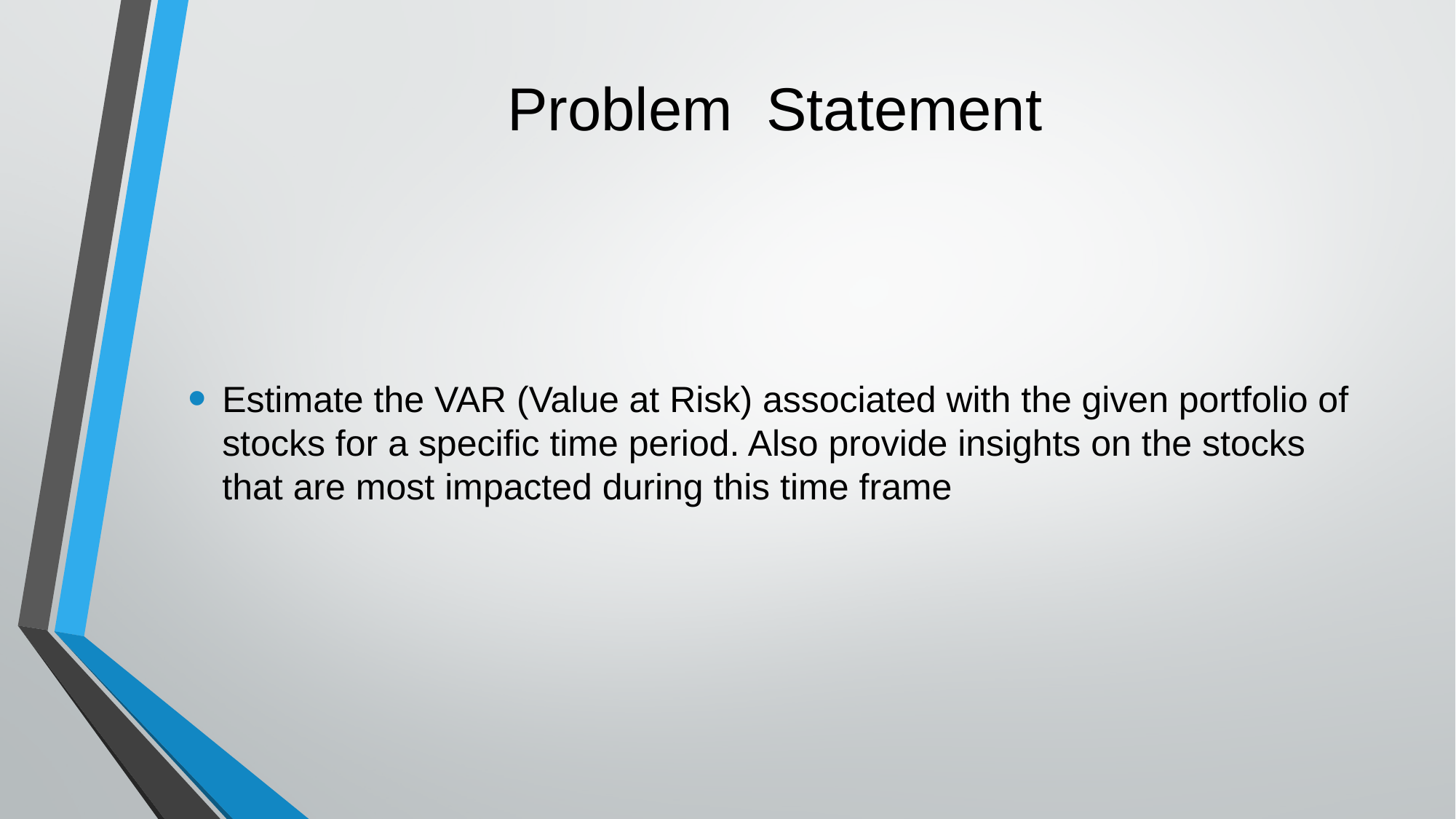

# Problem  Statement
Estimate the VAR (Value at Risk) associated with the given portfolio of stocks for a specific time period. Also provide insights on the stocks that are most impacted during this time frame